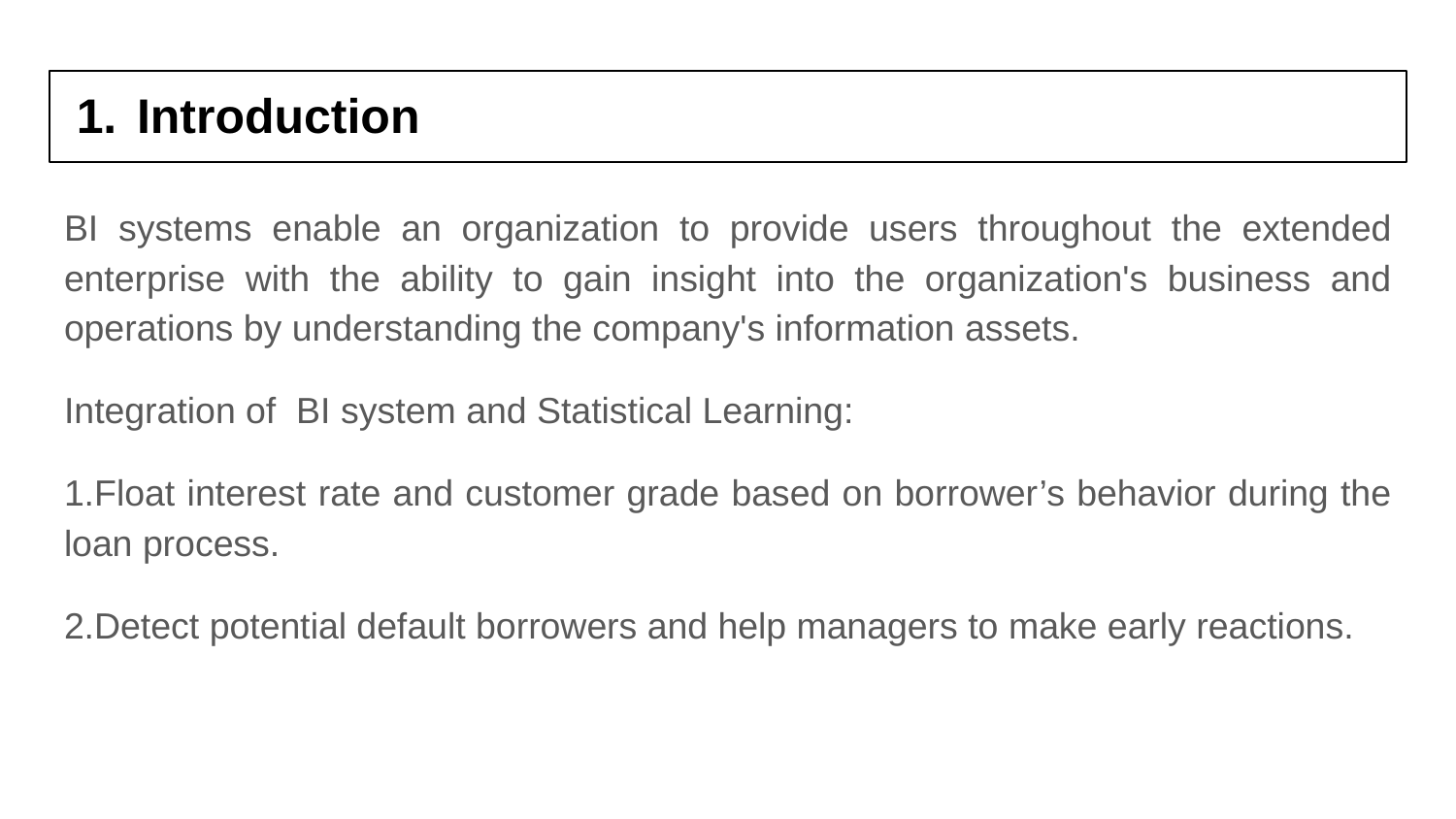

#
Introduction
BI systems enable an organization to provide users throughout the extended enterprise with the ability to gain insight into the organization's business and operations by understanding the company's information assets.
Integration of  BI system and Statistical Learning:
1.Float interest rate and customer grade based on borrower’s behavior during the loan process.
2.Detect potential default borrowers and help managers to make early reactions.